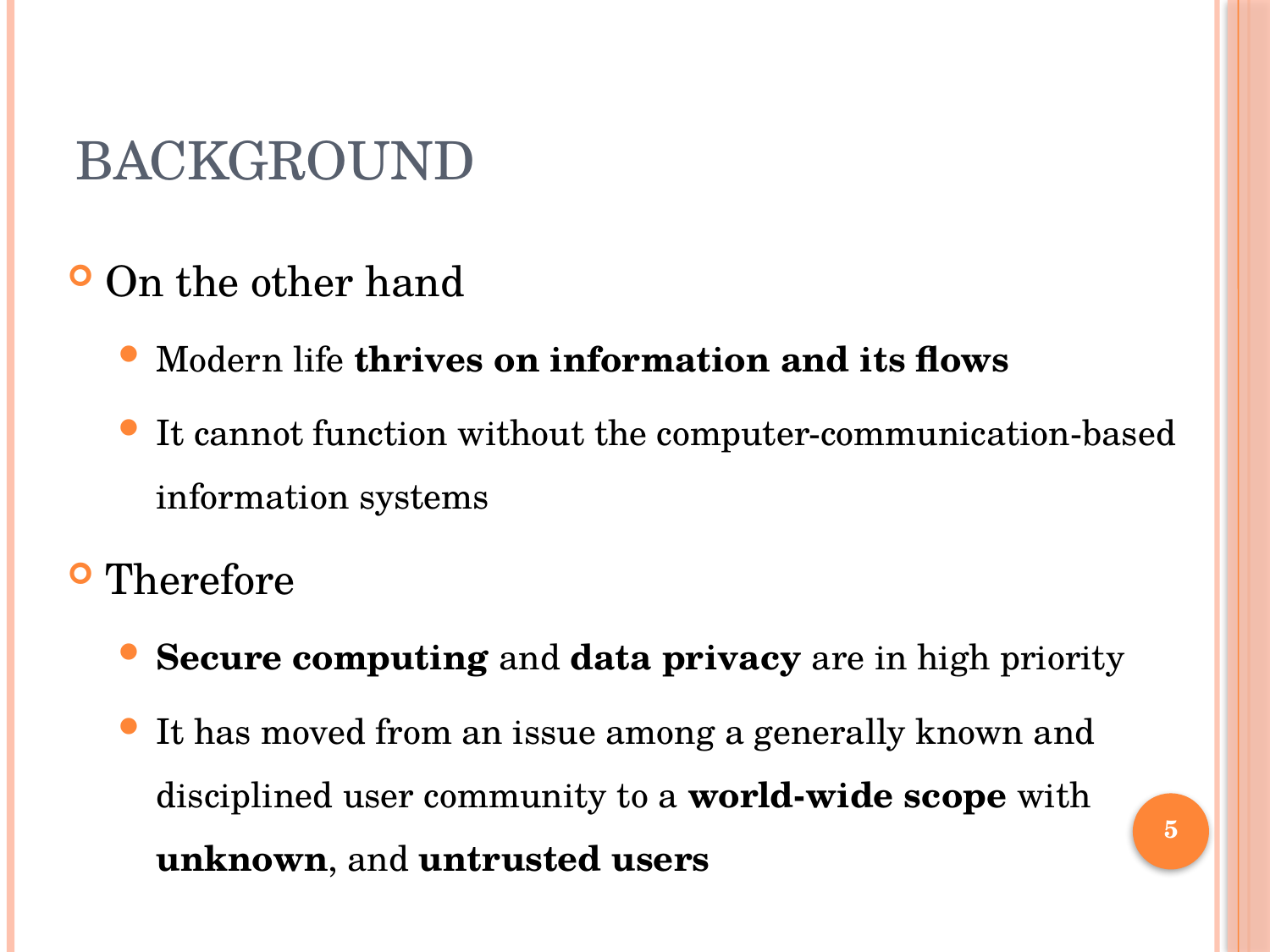

# Background
On the other hand
Modern life thrives on information and its flows
It cannot function without the computer-communication-based information systems
Therefore
Secure computing and data privacy are in high priority
It has moved from an issue among a generally known and disciplined user community to a world-wide scope with unknown, and untrusted users
5